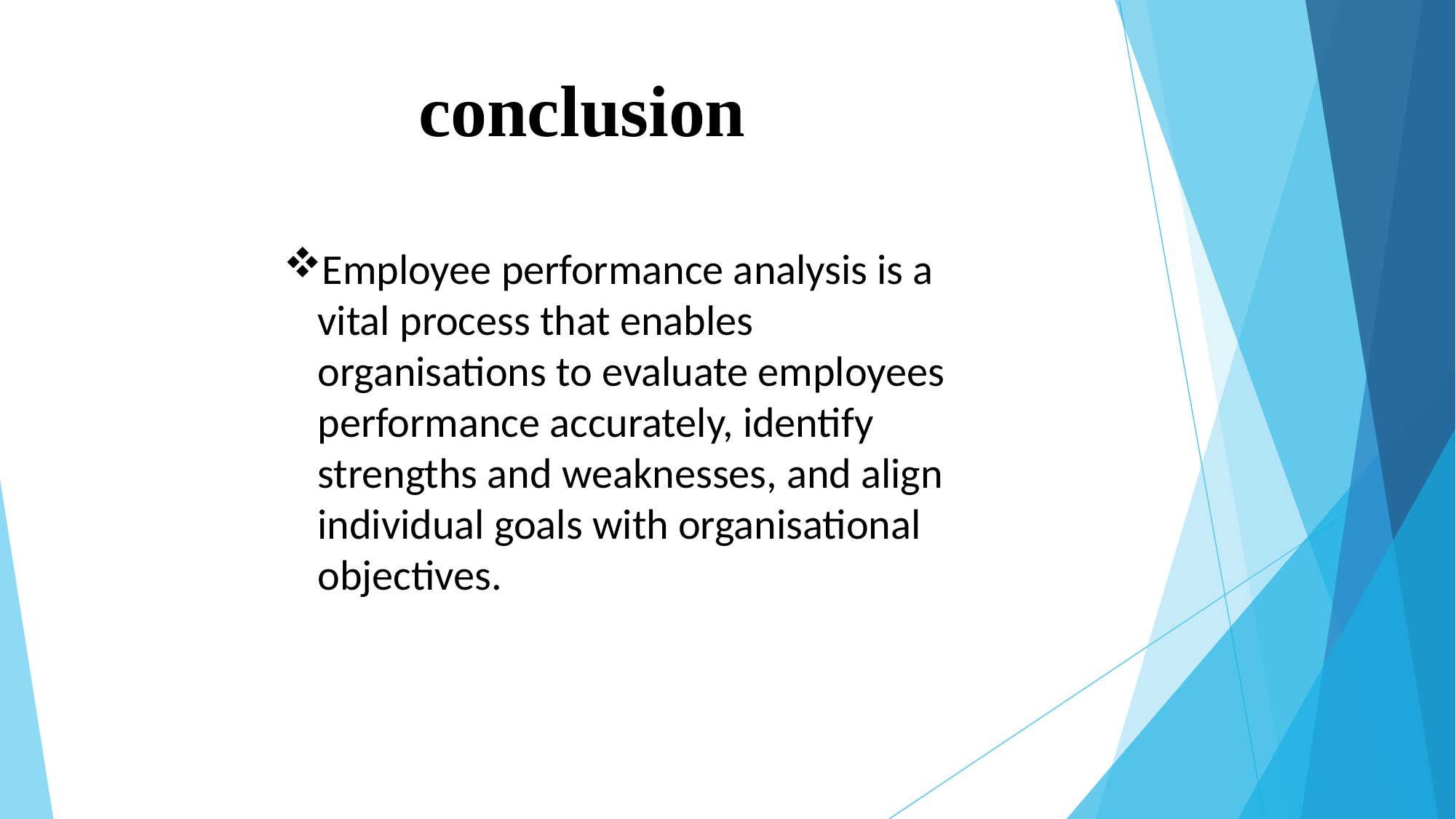

# conclusion
Employee performance analysis is a vital process that enables organisations to evaluate employees performance accurately, identify strengths and weaknesses, and align individual goals with organisational objectives.